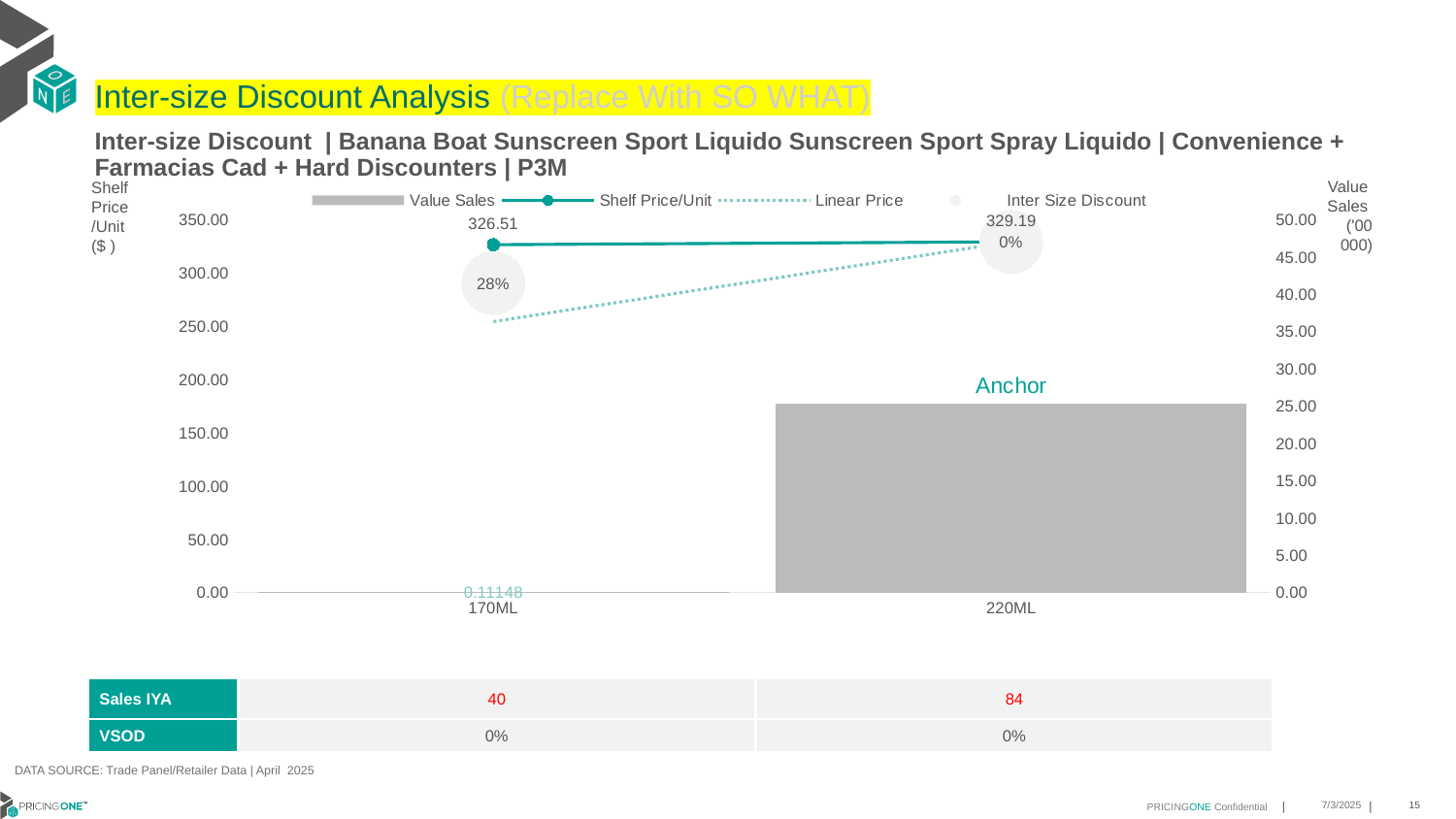

# Inter-size Discount Analysis (Replace With SO WHAT)
Inter-size Discount  | Banana Boat Sunscreen Sport Liquido Sunscreen Sport Spray Liquido | Convenience + Farmacias Cad + Hard Discounters | P3M
Shelf
Price
/Unit
($ )

### Chart

| Category | Value Sales | Shelf Price/Unit | Linear Price | Inter Size Discount |
|---|---|---|---|---|
| 170ML | 0.11148 | 326.5143 | 254.37548181818184 | 290.44489090909093 |
| 220ML | 25.35792 | 329.1918 | 329.1918 | 329.1918 |
Value
Sales
('00 000)
| Sales IYA | 40 | 84 |
| --- | --- | --- |
| VSOD | 0% | 0% |
DATA SOURCE: Trade Panel/Retailer Data | April  2025

7/3/2025
15